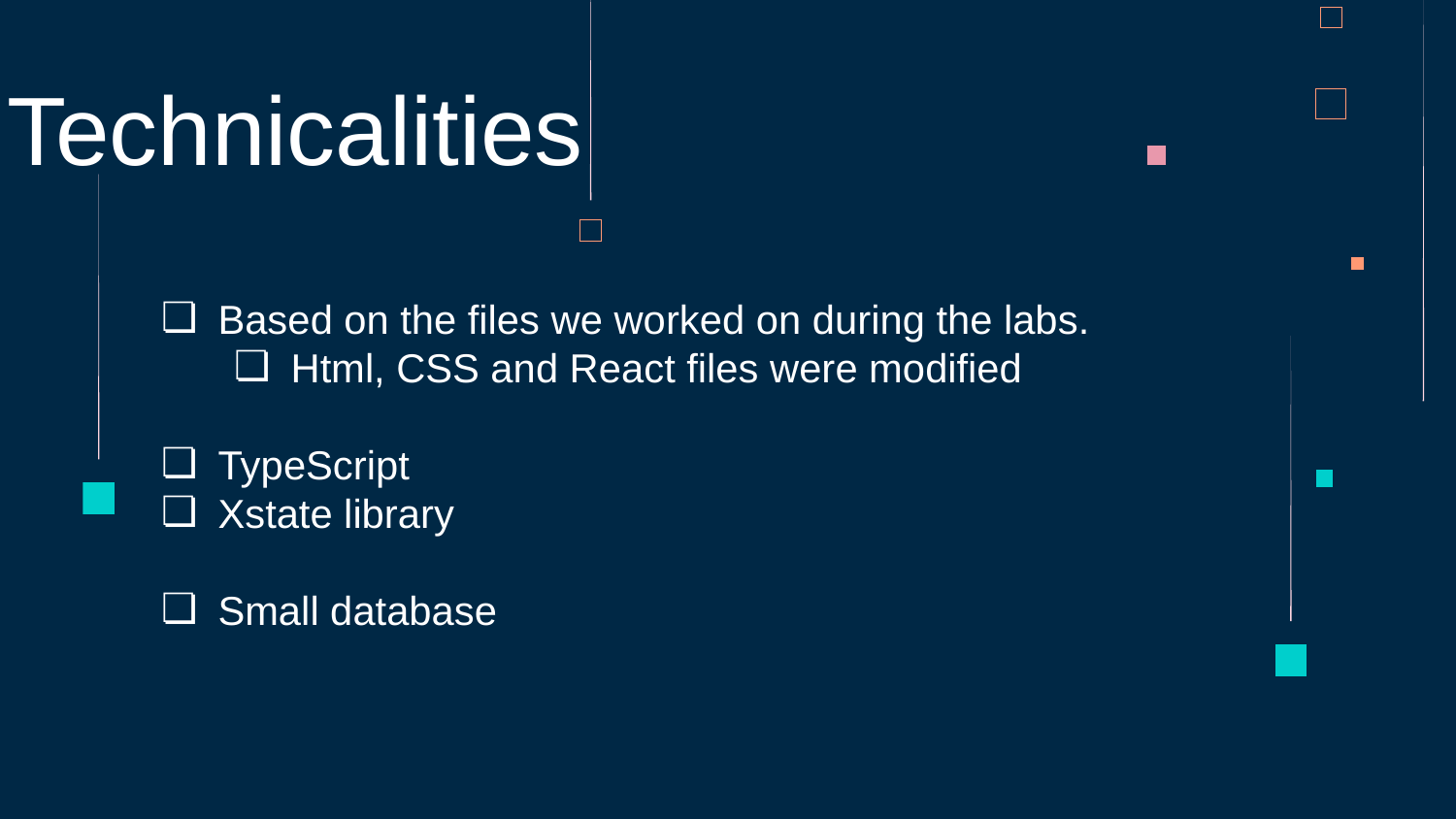

# Technicalities
Based on the files we worked on during the labs.
Html, CSS and React files were modified

TypeScript
Xstate library

Small database